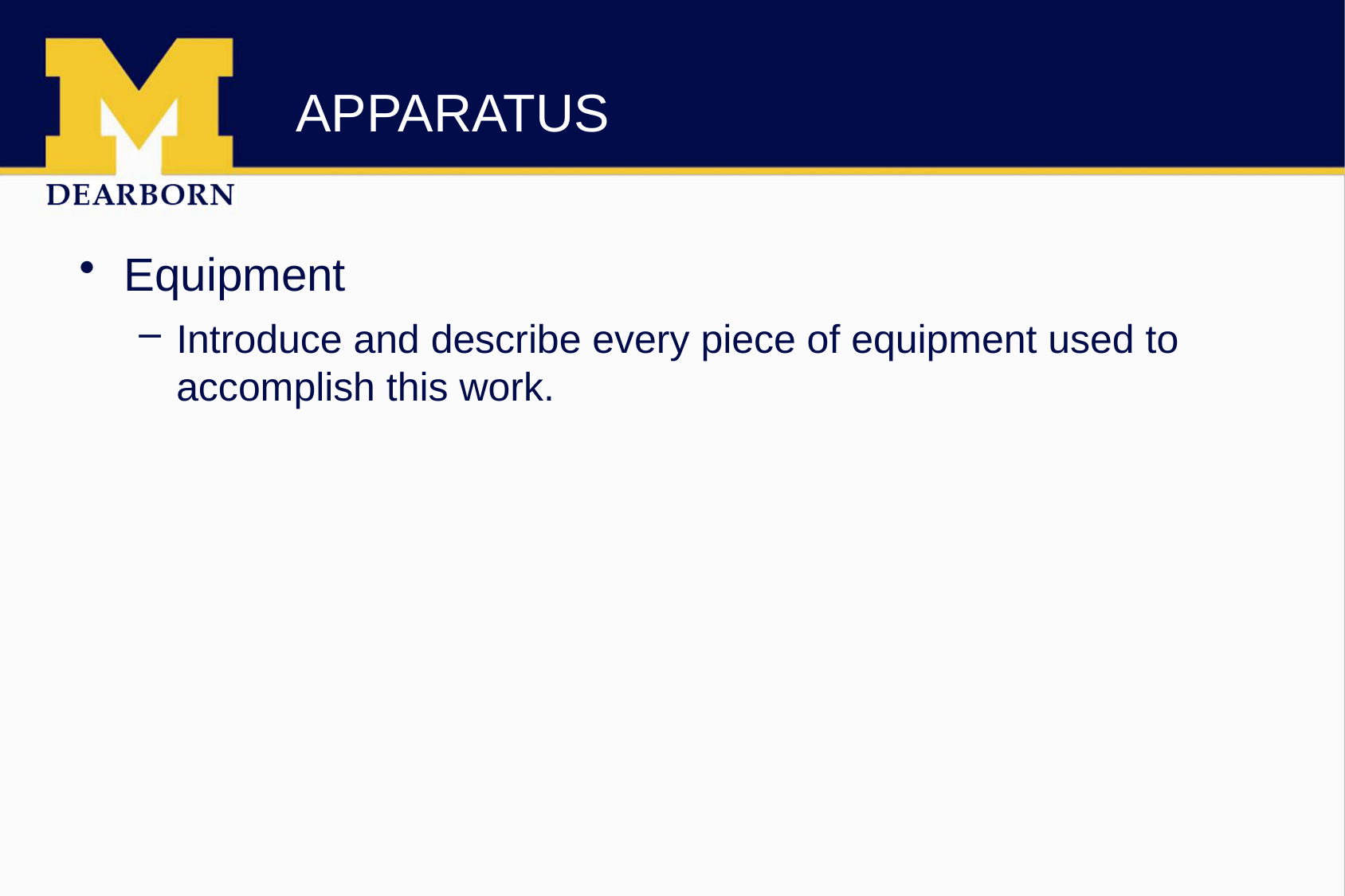

# APPARATUS
Equipment
Introduce and describe every piece of equipment used to accomplish this work.